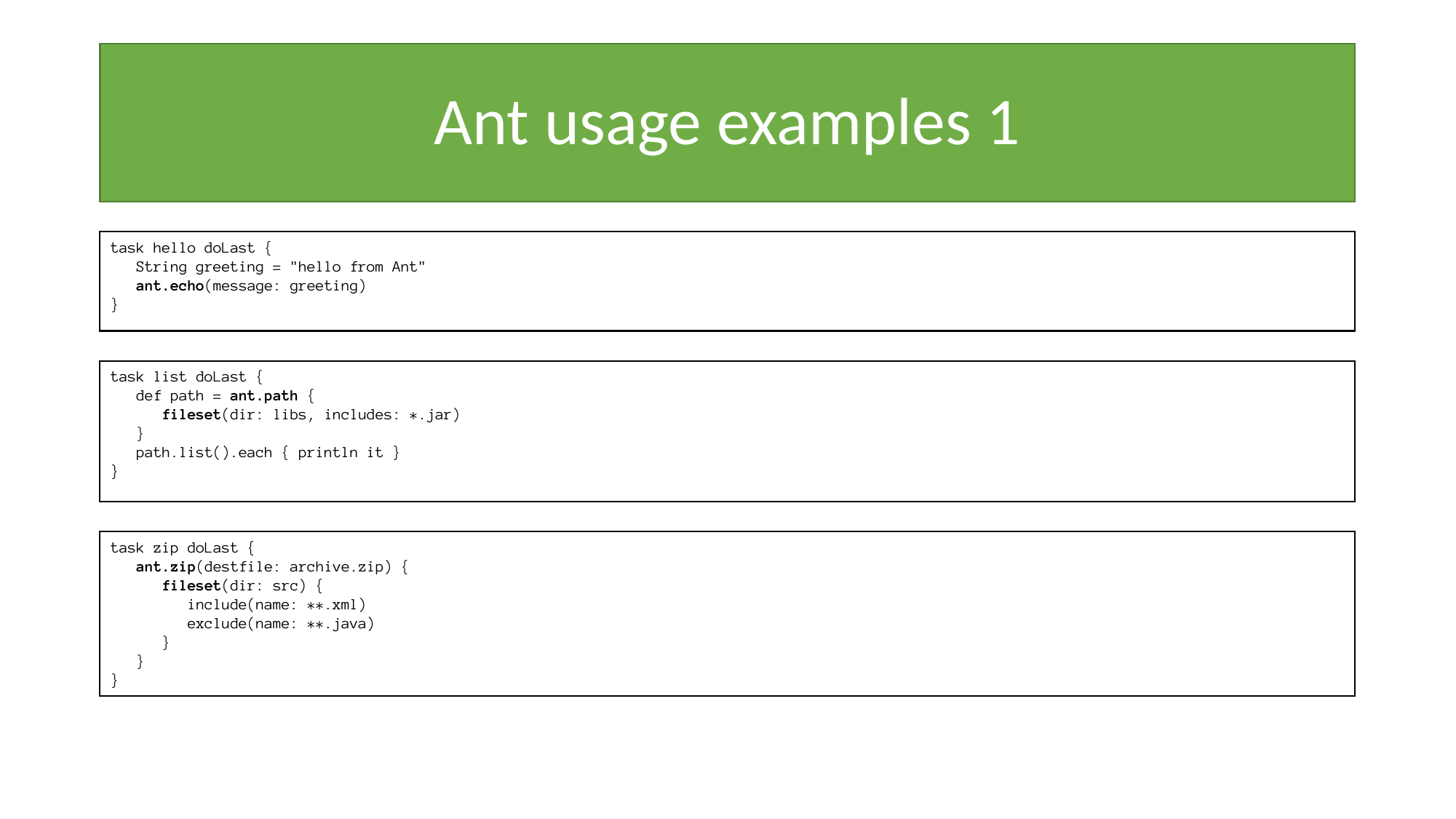

# Ant usage examples 1
task hello doLast {
   String greeting = "hello from Ant"
   ant.echo(message: greeting)
}
task list doLast {
   def path = ant.path {
      fileset(dir: libs, includes: *.jar)
   }
   path.list().each { println it }
}
task zip doLast {
   ant.zip(destfile: archive.zip) {
      fileset(dir: src) {
         include(name: **.xml)
         exclude(name: **.java)
      }
   }
}